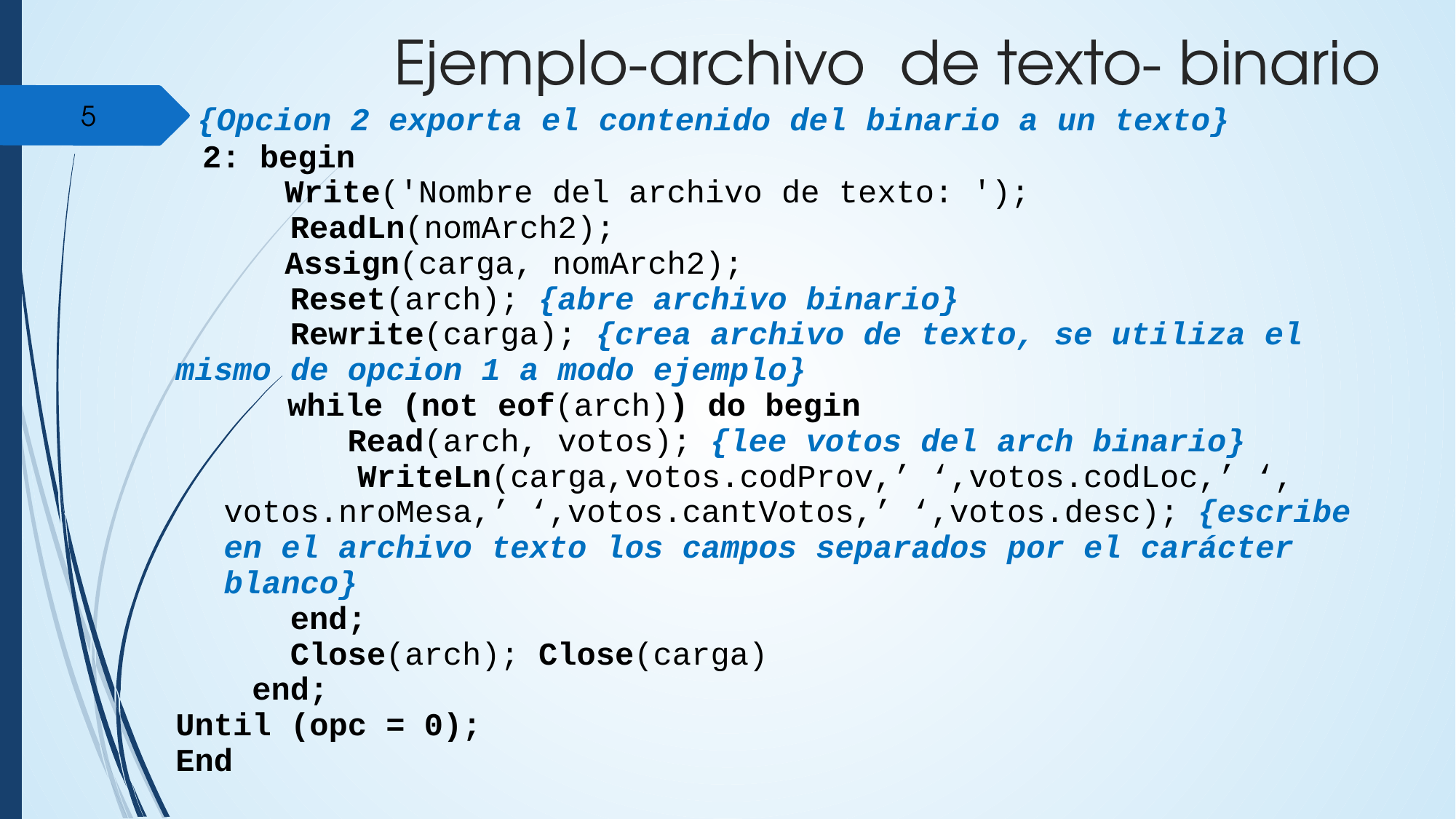

Ejemplo-archivo  de texto- binario
 {Opcion 2 exporta el contenido del binario a un texto}
   2: begin
Write('Nombre del archivo de texto: ');
      ReadLn(nomArch2);
Assign(carga, nomArch2);
      Reset(arch); {abre archivo binario}
      Rewrite(carga); {crea archivo de texto, se utiliza el mismo de opcion 1 a modo ejemplo}
   while (not eof(arch)) do begin
         Read(arch, votos); {lee votos del arch binario}
       WriteLn(carga,votos.codProv,’ ‘,votos.codLoc,’ ‘, votos.nroMesa,’ ‘,votos.cantVotos,’ ‘,votos.desc); {escribe en el archivo texto los campos separados por el carácter blanco}
      end;
      Close(arch); Close(carga)
    end;
Until (opc = 0);
End

5